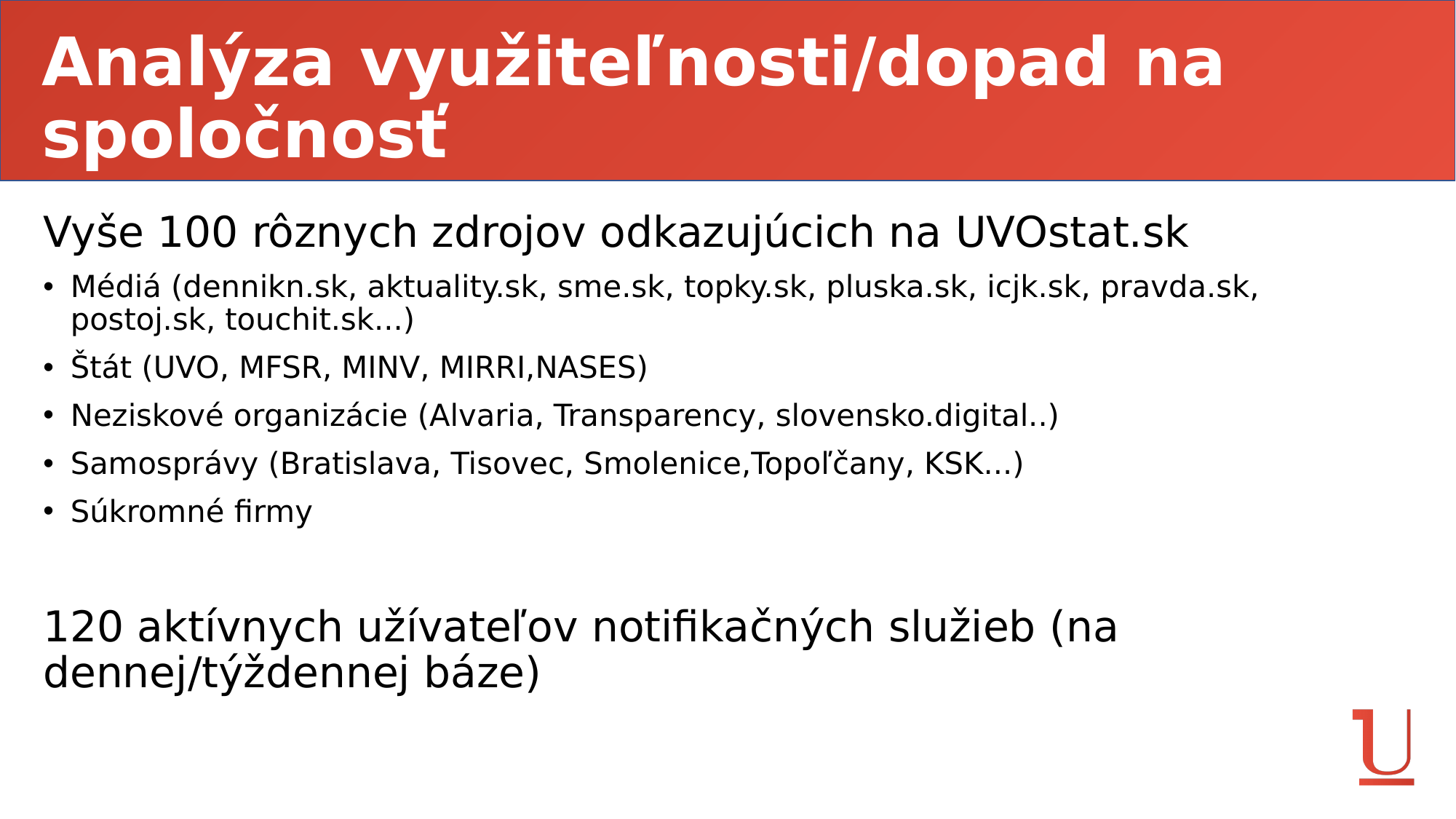

# Analýza využiteľnosti/dopad na spoločnosť
Vyše 100 rôznych zdrojov odkazujúcich na UVOstat.sk
Médiá (dennikn.sk, aktuality.sk, sme.sk, topky.sk, pluska.sk, icjk.sk, pravda.sk, postoj.sk, touchit.sk...)
Štát (UVO, MFSR, MINV, MIRRI,NASES)
Neziskové organizácie (Alvaria, Transparency, slovensko.digital..)
Samosprávy (Bratislava, Tisovec, Smolenice,Topoľčany, KSK...)
Súkromné firmy

120 aktívnych užívateľov notifikačných služieb (na dennej/týždennej báze)